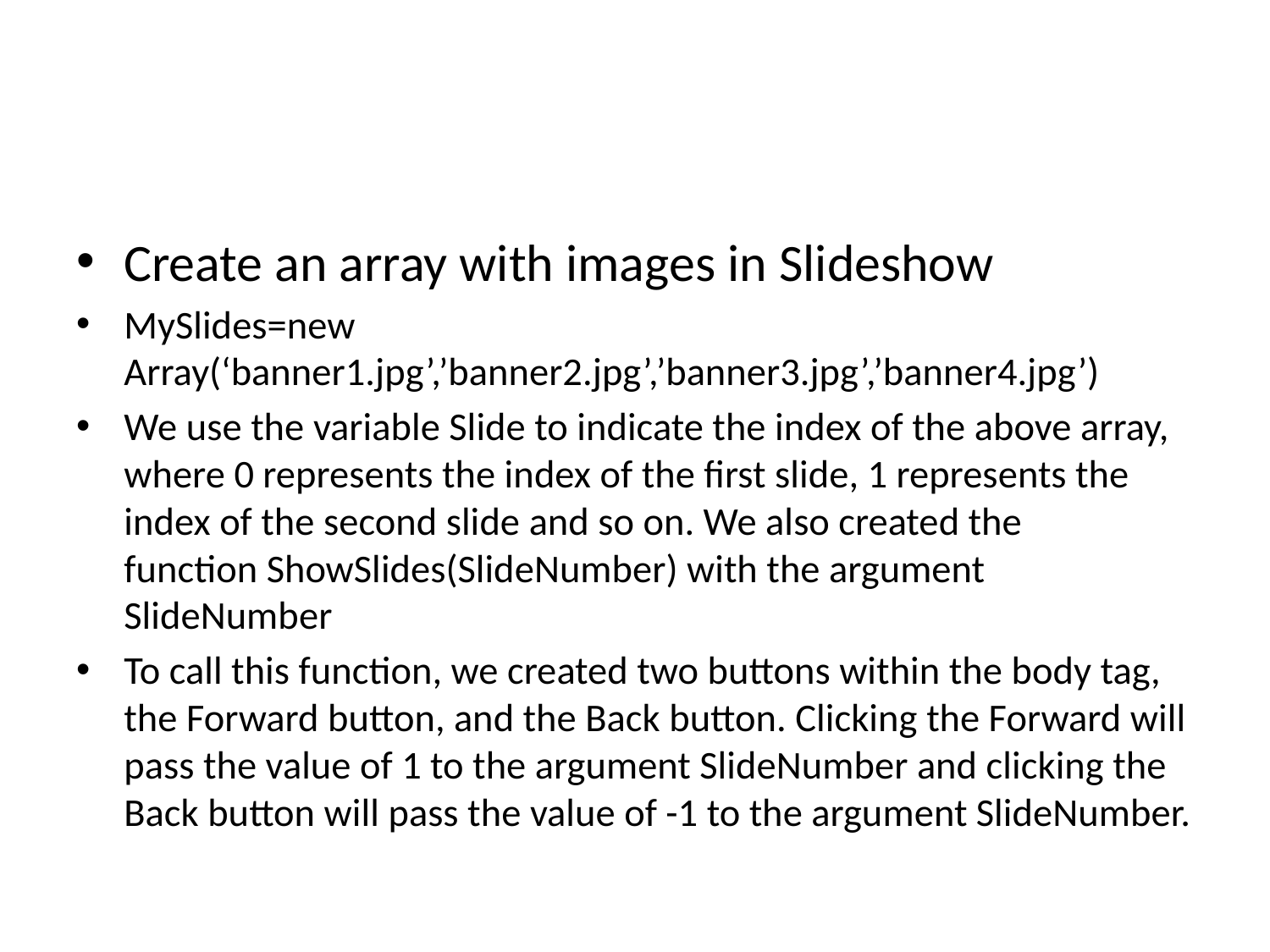

#
Create an array with images in Slideshow
MySlides=new Array(‘banner1.jpg’,’banner2.jpg’,’banner3.jpg’,’banner4.jpg’)
We use the variable Slide to indicate the index of the above array, where 0 represents the index of the first slide, 1 represents the index of the second slide and so on. We also created the function ShowSlides(SlideNumber) with the argument SlideNumber
To call this function, we created two buttons within the body tag, the Forward button, and the Back button. Clicking the Forward will pass the value of 1 to the argument SlideNumber and clicking the Back button will pass the value of -1 to the argument SlideNumber.